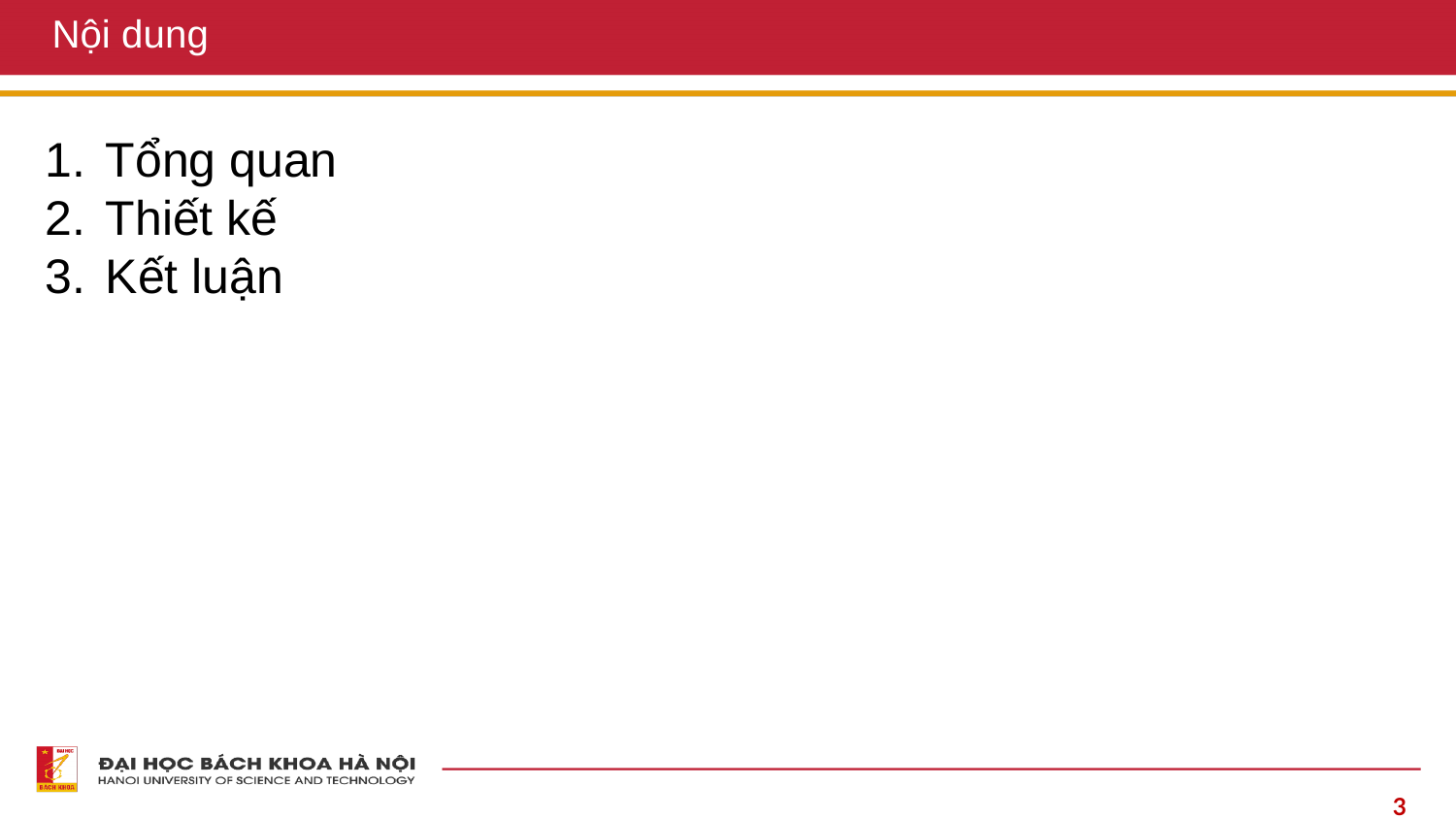

# Nội dung
Tổng quan
Thiết kế
Kết luận
3